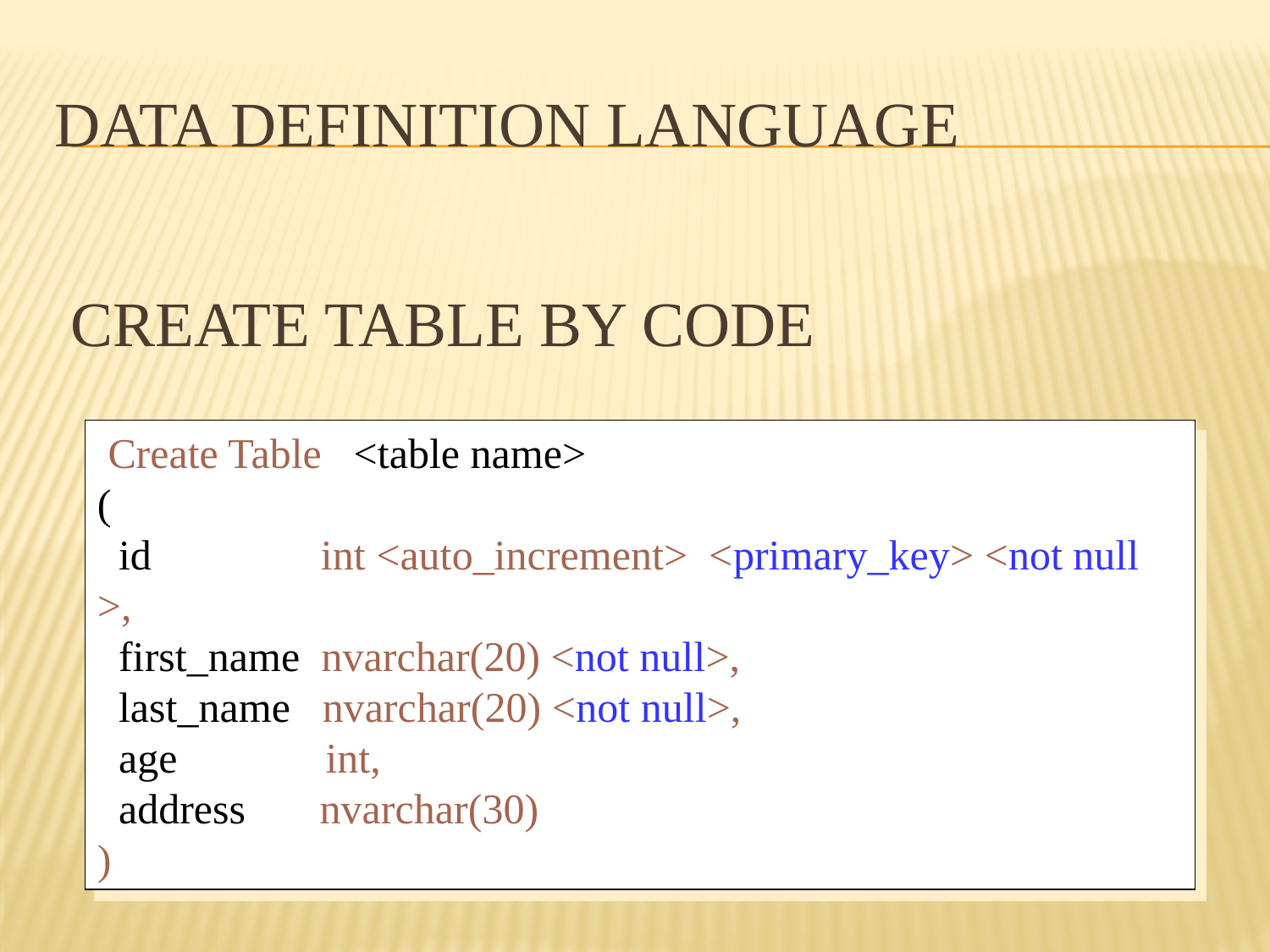

# Data Definition Language
Create Table by code
 Create Table   <table name>
(
  id                int <auto_increment>  <primary_key> <not null >,
  first_name  nvarchar(20) <not null>,
  last_name   nvarchar(20) <not null>,
  age              int,
  address       nvarchar(30)
)